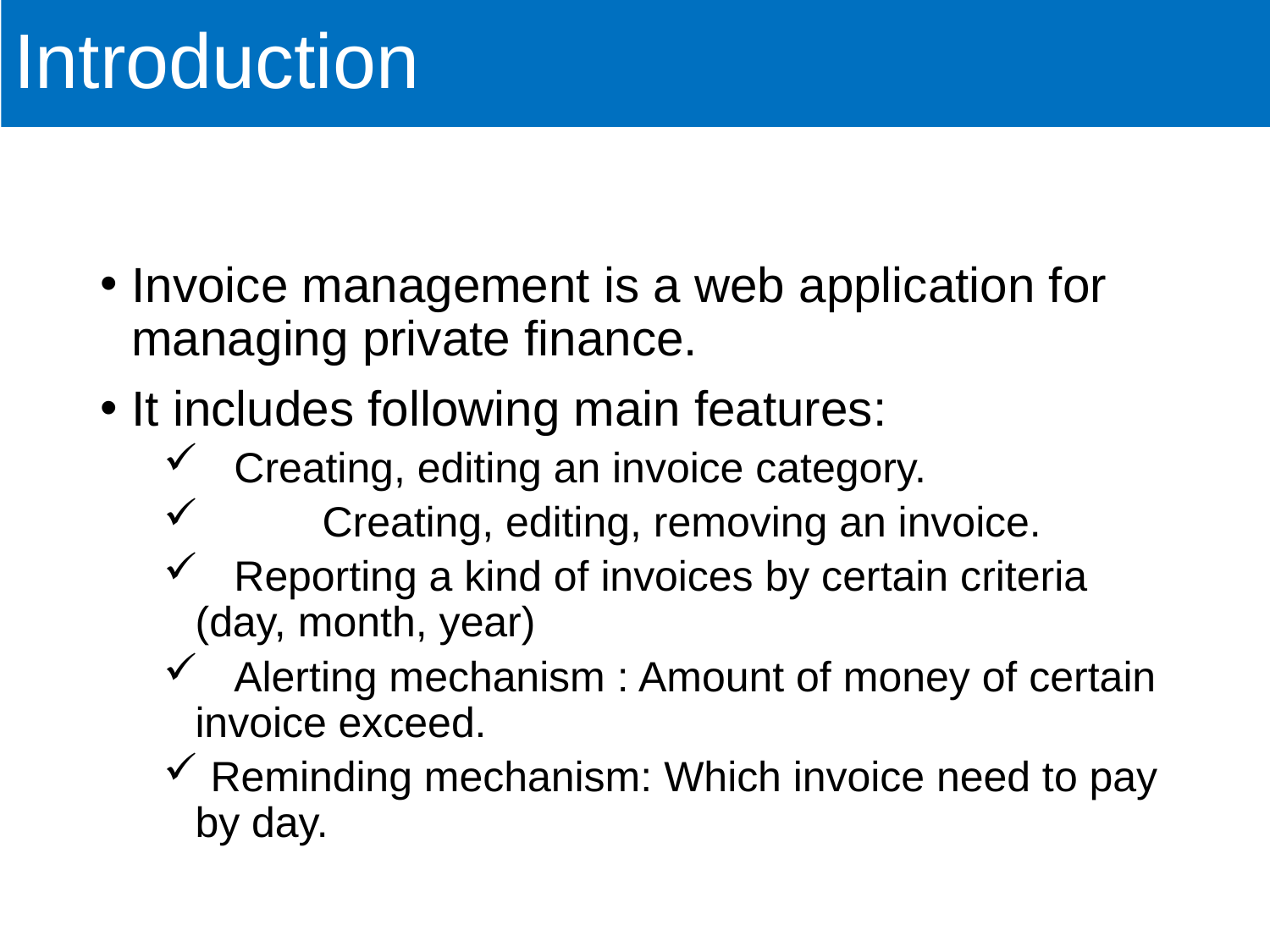

# Introduction
Invoice management is a web application for managing private finance.
It includes following main features:
   Creating, editing an invoice category.
	Creating, editing, removing an invoice.
   Reporting a kind of invoices by certain criteria (day, month, year)
   Alerting mechanism : Amount of money of certain invoice exceed.
 Reminding mechanism: Which invoice need to pay by day.